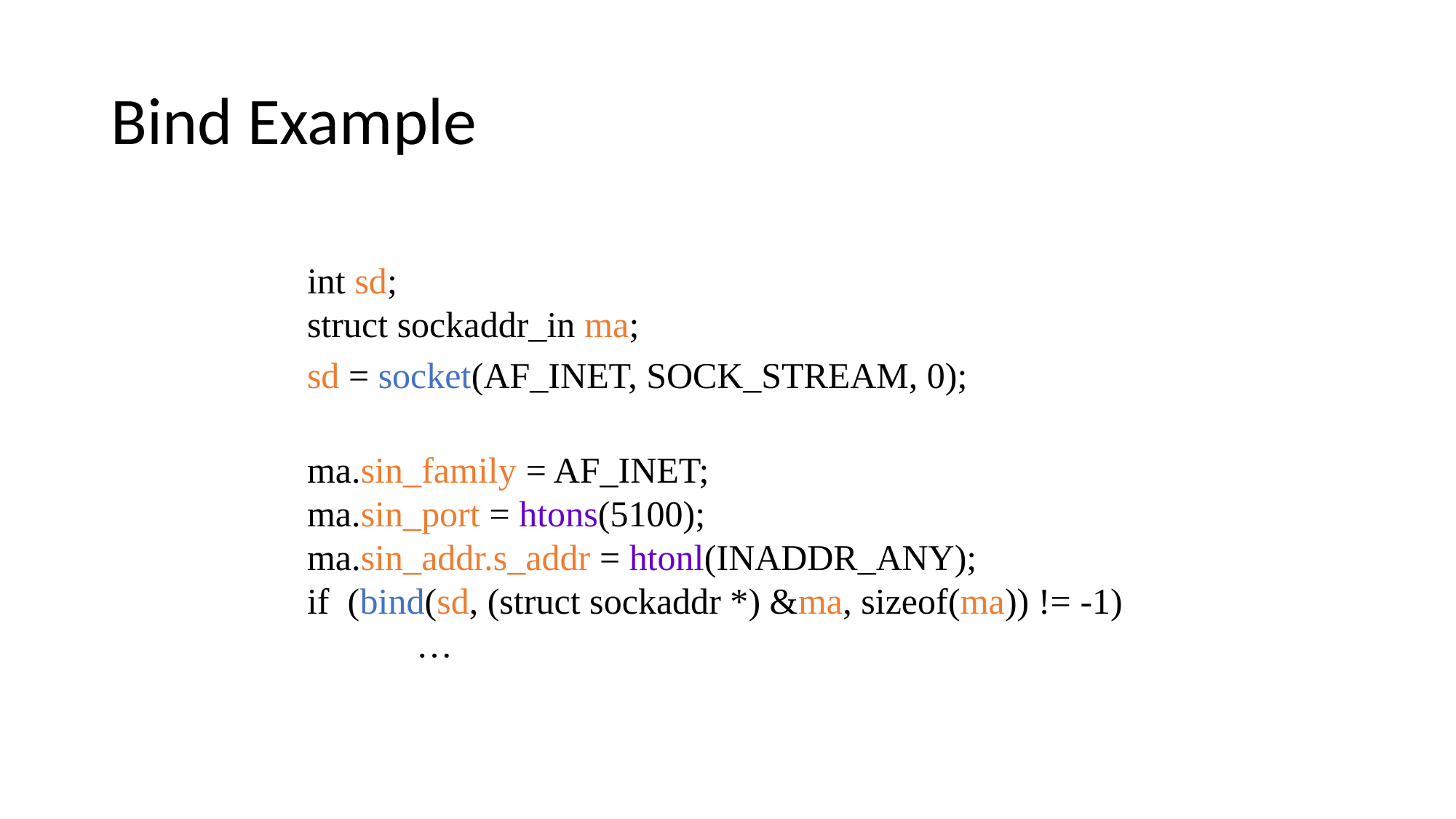

# Bind Example
int sd;
struct sockaddr_in ma;
sd = socket(AF_INET, SOCK_STREAM, 0);
ma.sin_family = AF_INET;
ma.sin_port = htons(5100);
ma.sin_addr.s_addr = htonl(INADDR_ANY);
if  (bind(sd, (struct sockaddr *) &ma, sizeof(ma)) != -1)
	…